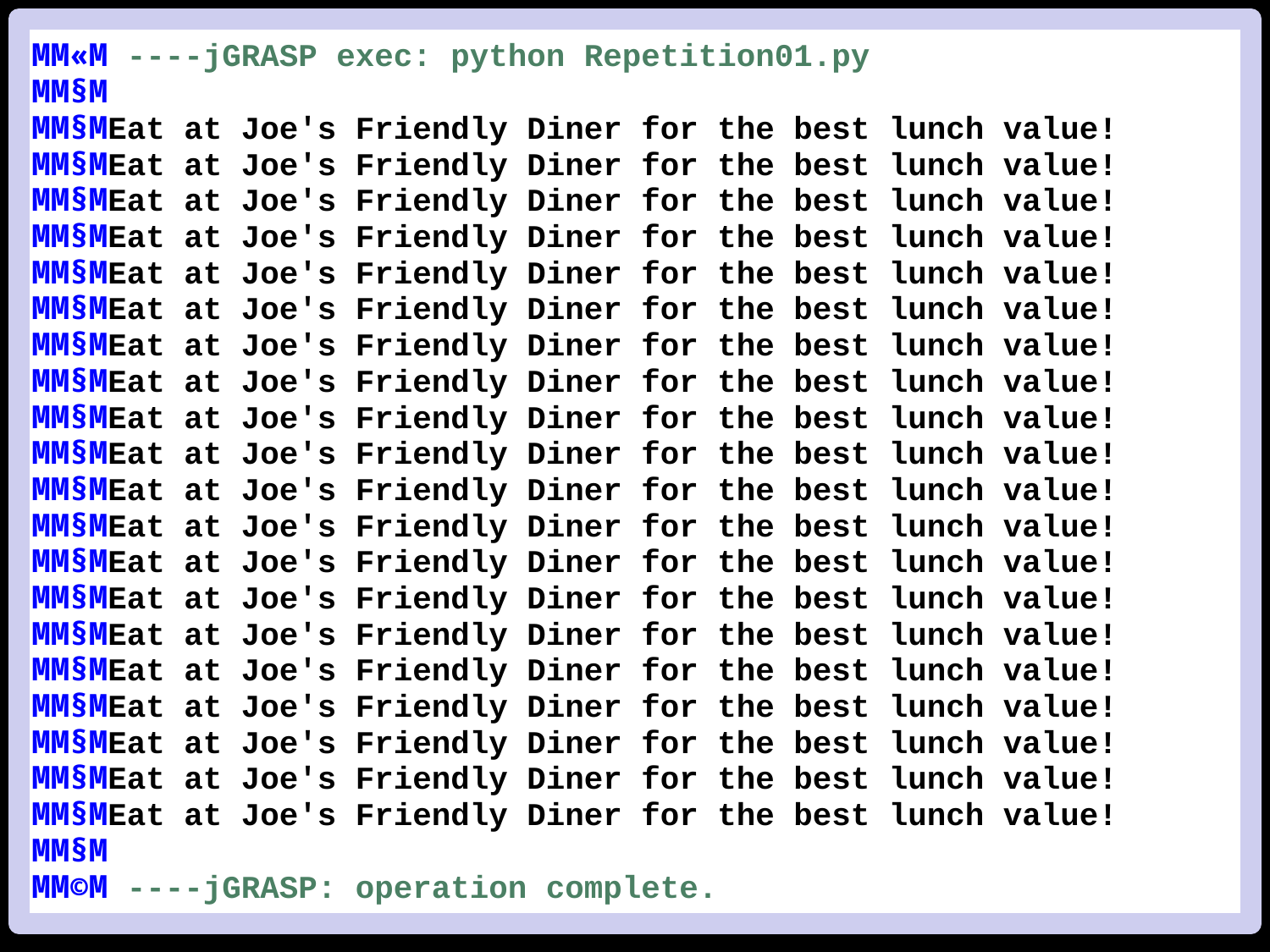

MM«M ----jGRASP exec: python Repetition01.py
MM§M
MM§MEat at Joe's Friendly Diner for the best lunch value!
MM§MEat at Joe's Friendly Diner for the best lunch value!
MM§MEat at Joe's Friendly Diner for the best lunch value!
MM§MEat at Joe's Friendly Diner for the best lunch value!
MM§MEat at Joe's Friendly Diner for the best lunch value!
MM§MEat at Joe's Friendly Diner for the best lunch value!
MM§MEat at Joe's Friendly Diner for the best lunch value!
MM§MEat at Joe's Friendly Diner for the best lunch value!
MM§MEat at Joe's Friendly Diner for the best lunch value!
MM§MEat at Joe's Friendly Diner for the best lunch value!
MM§MEat at Joe's Friendly Diner for the best lunch value!
MM§MEat at Joe's Friendly Diner for the best lunch value!
MM§MEat at Joe's Friendly Diner for the best lunch value!
MM§MEat at Joe's Friendly Diner for the best lunch value!
MM§MEat at Joe's Friendly Diner for the best lunch value!
MM§MEat at Joe's Friendly Diner for the best lunch value!
MM§MEat at Joe's Friendly Diner for the best lunch value!
MM§MEat at Joe's Friendly Diner for the best lunch value!
MM§MEat at Joe's Friendly Diner for the best lunch value!
MM§MEat at Joe's Friendly Diner for the best lunch value!
MM§M
MM©M ----jGRASP: operation complete.